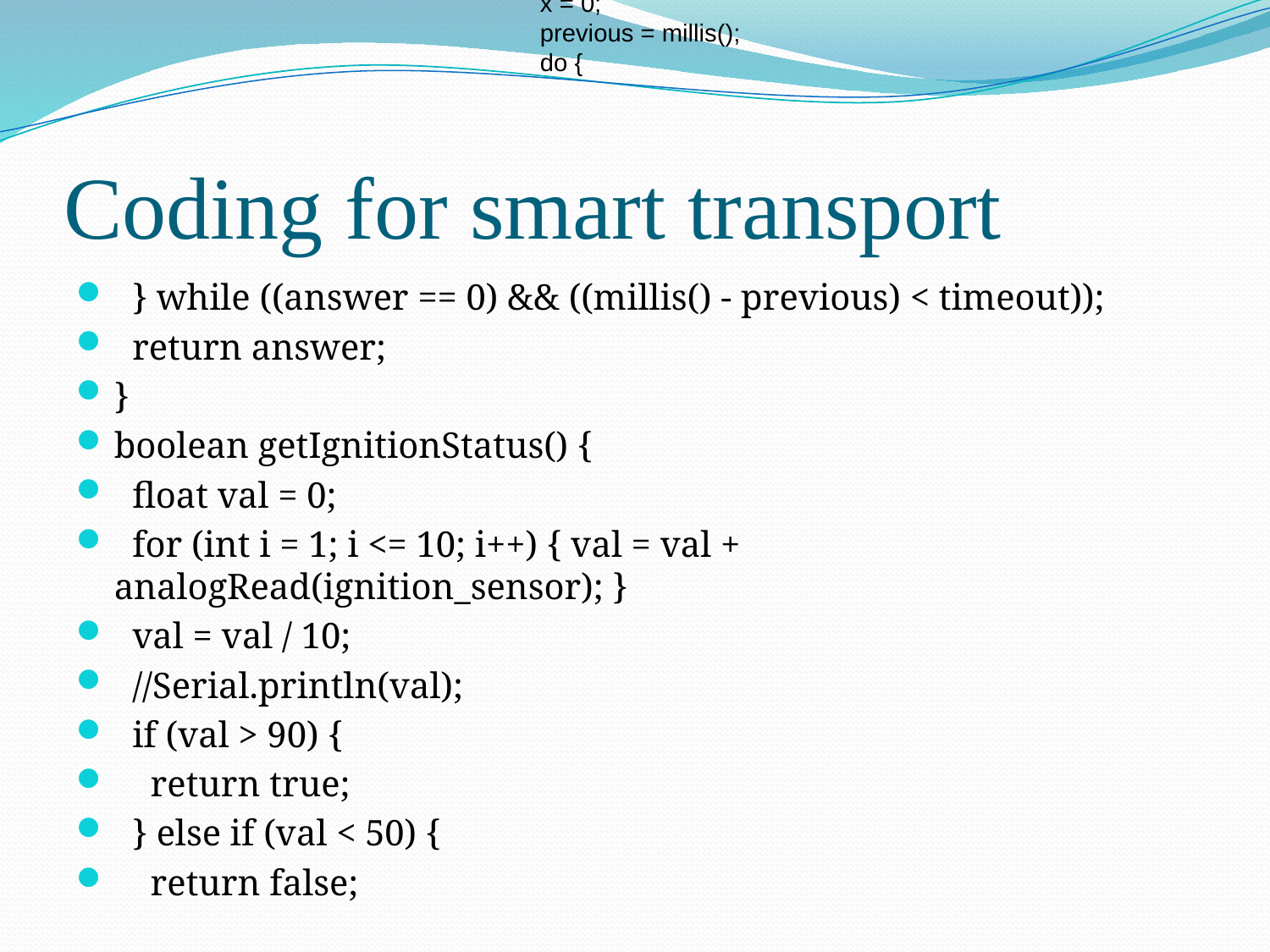

x = 0;
  previous = millis();
  do {
# Coding for smart transport
  } while ((answer == 0) && ((millis() - previous) < timeout));
  return answer;
}
boolean getIgnitionStatus() {
  float val = 0;
  for (int i = 1; i <= 10; i++) { val = val + analogRead(ignition_sensor); }
  val = val / 10;
  //Serial.println(val);
  if (val > 90) {
    return true;
  } else if (val < 50) {
    return false;